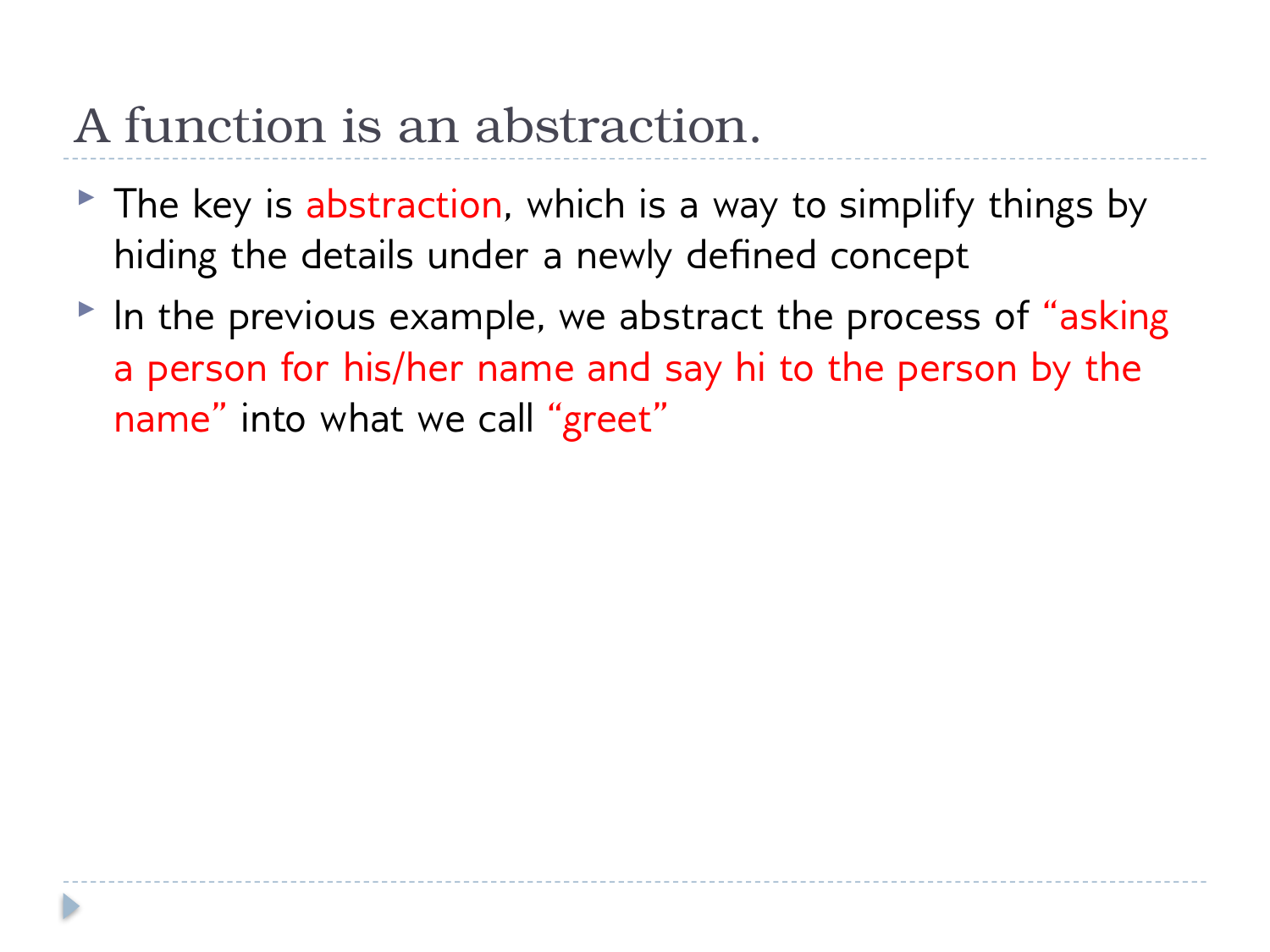

# A function is an abstraction.
The key is abstraction, which is a way to simplify things by hiding the details under a newly defined concept
In the previous example, we abstract the process of “asking a person for his/her name and say hi to the person by the name” into what we call “greet”